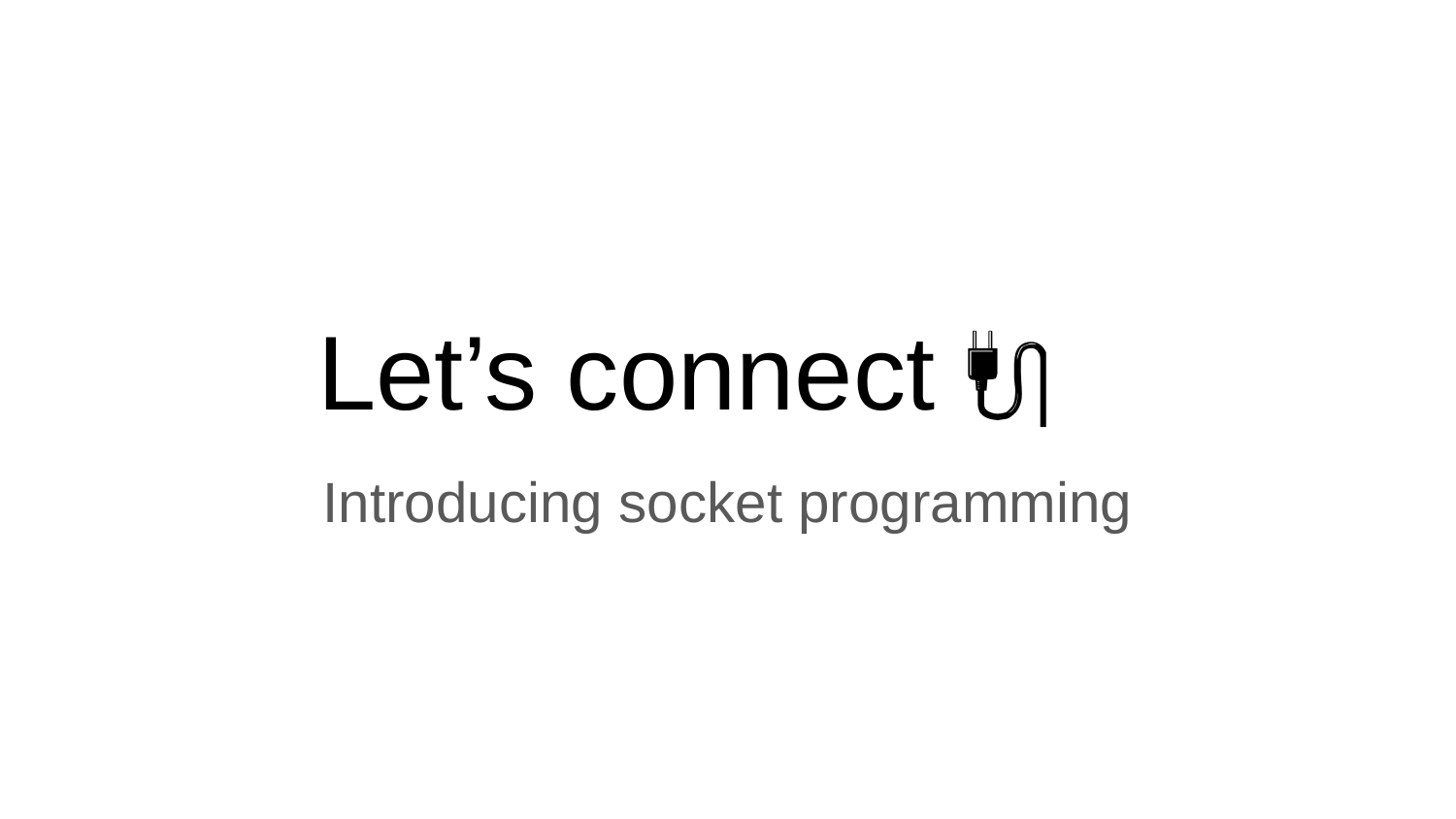

# Let’s connect 🔌
Introducing socket programming